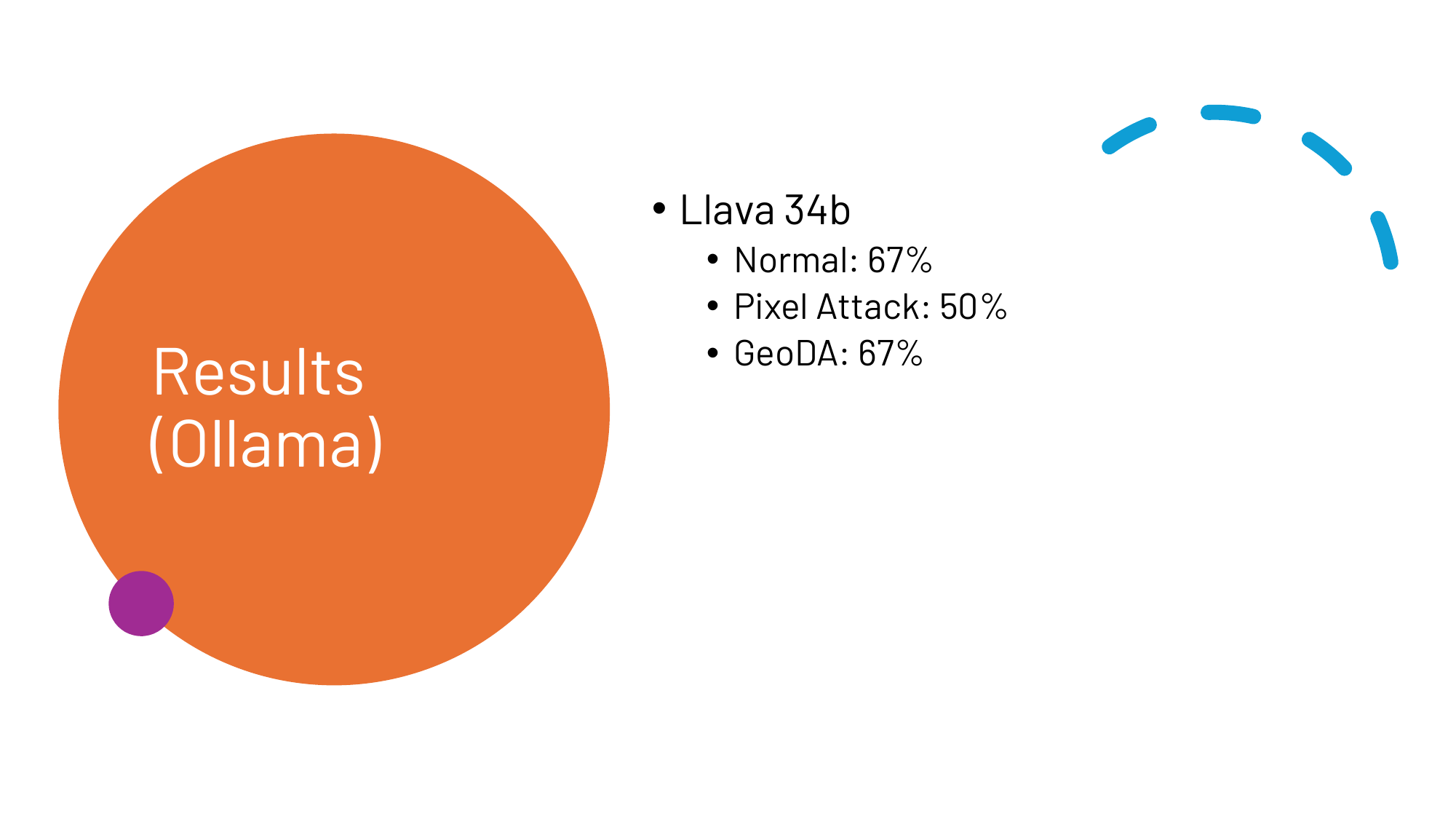

# Results (Ollama)
Llava 34b
Normal: 67%
Pixel Attack: 50%
GeoDA: 67%